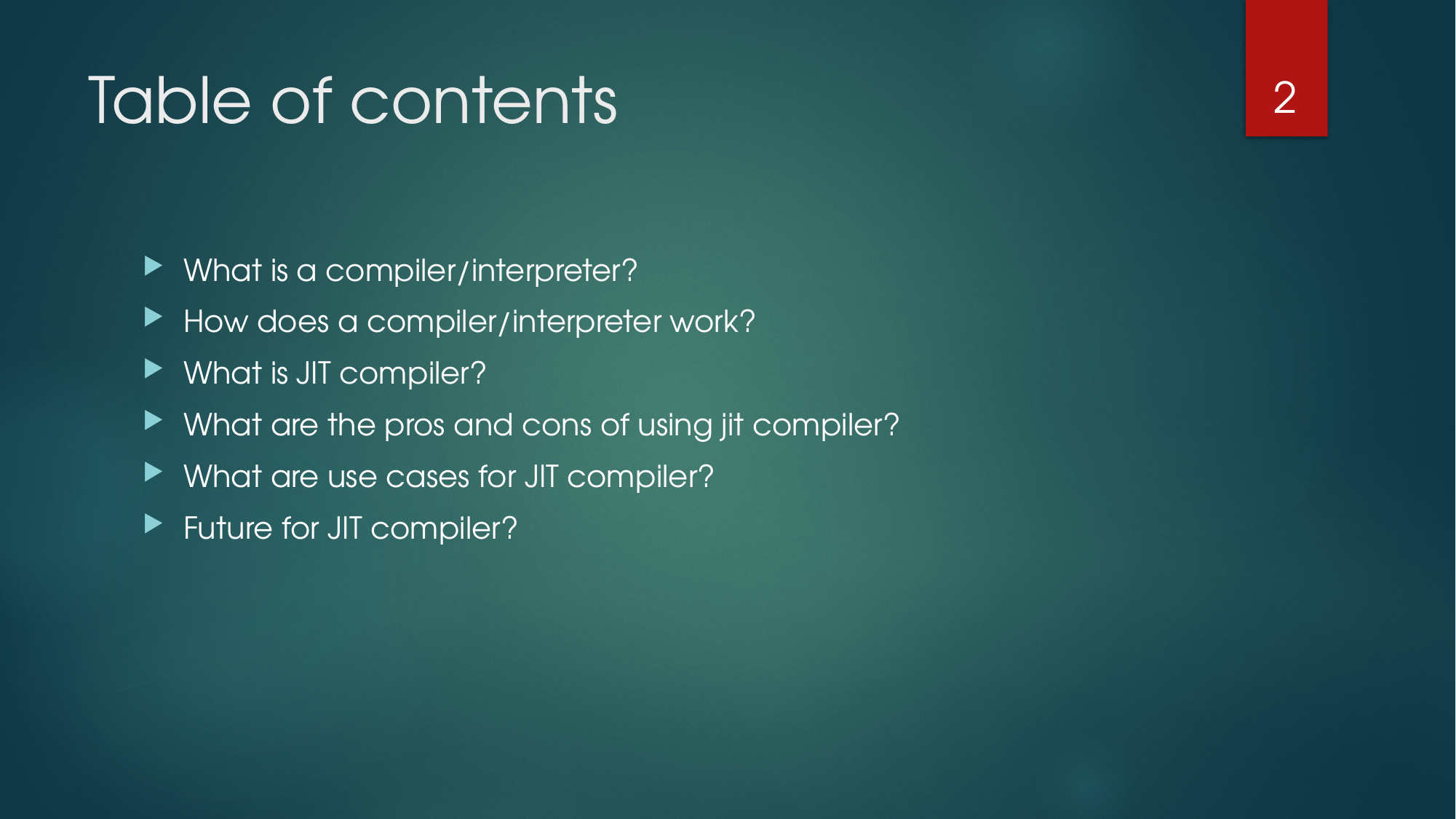

2
# Table of contents
What is a compiler/interpreter?
How does a compiler/interpreter work?
What is JIT compiler?
What are the pros and cons of using jit compiler?
What are use cases for JIT compiler?
Future for JIT compiler?